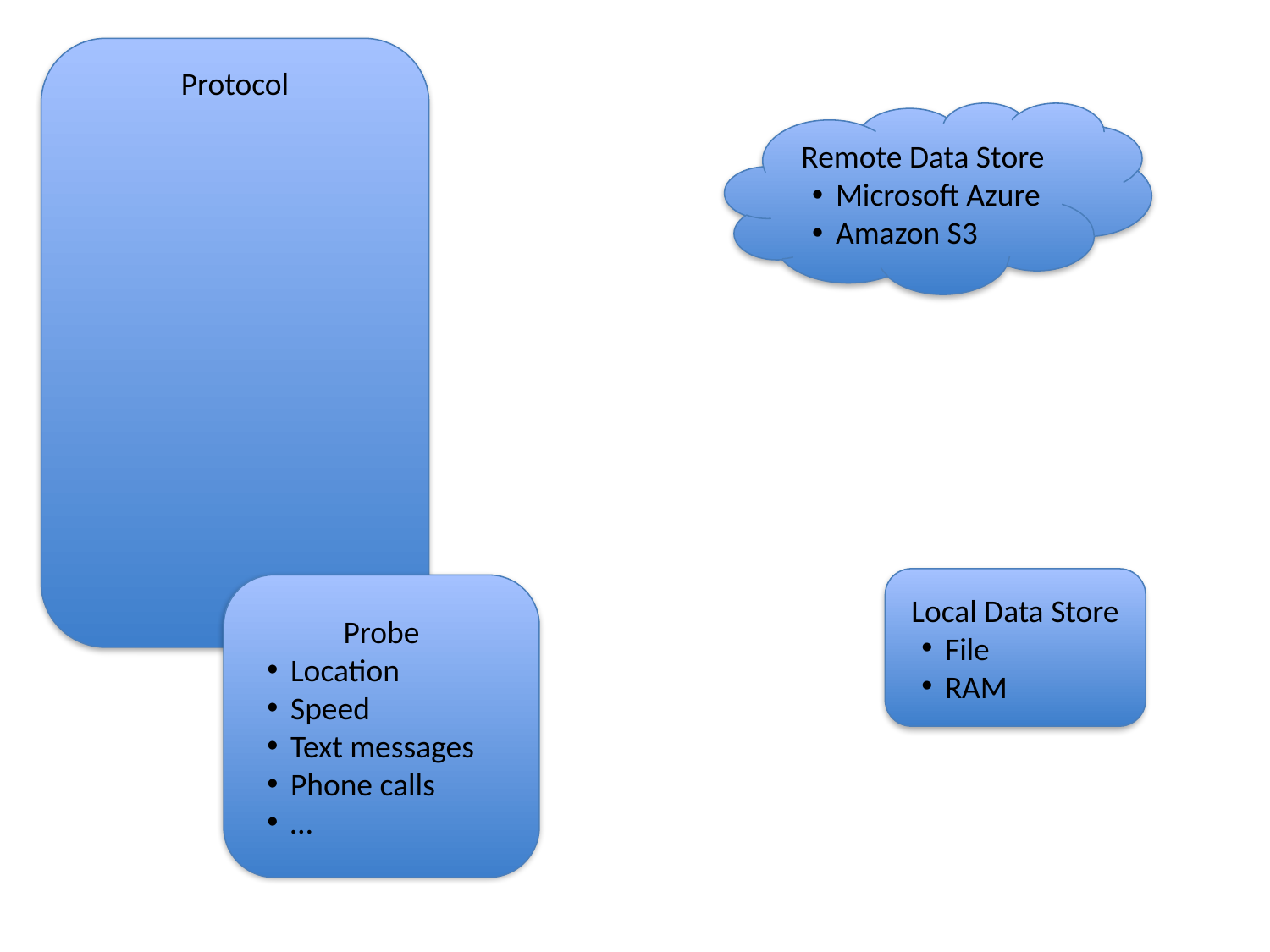

Protocol

Remote Data Store
Microsoft Azure
Amazon S3

Local Data Store
File
RAM

Probe
Location
Speed
Text messages
Phone calls
…